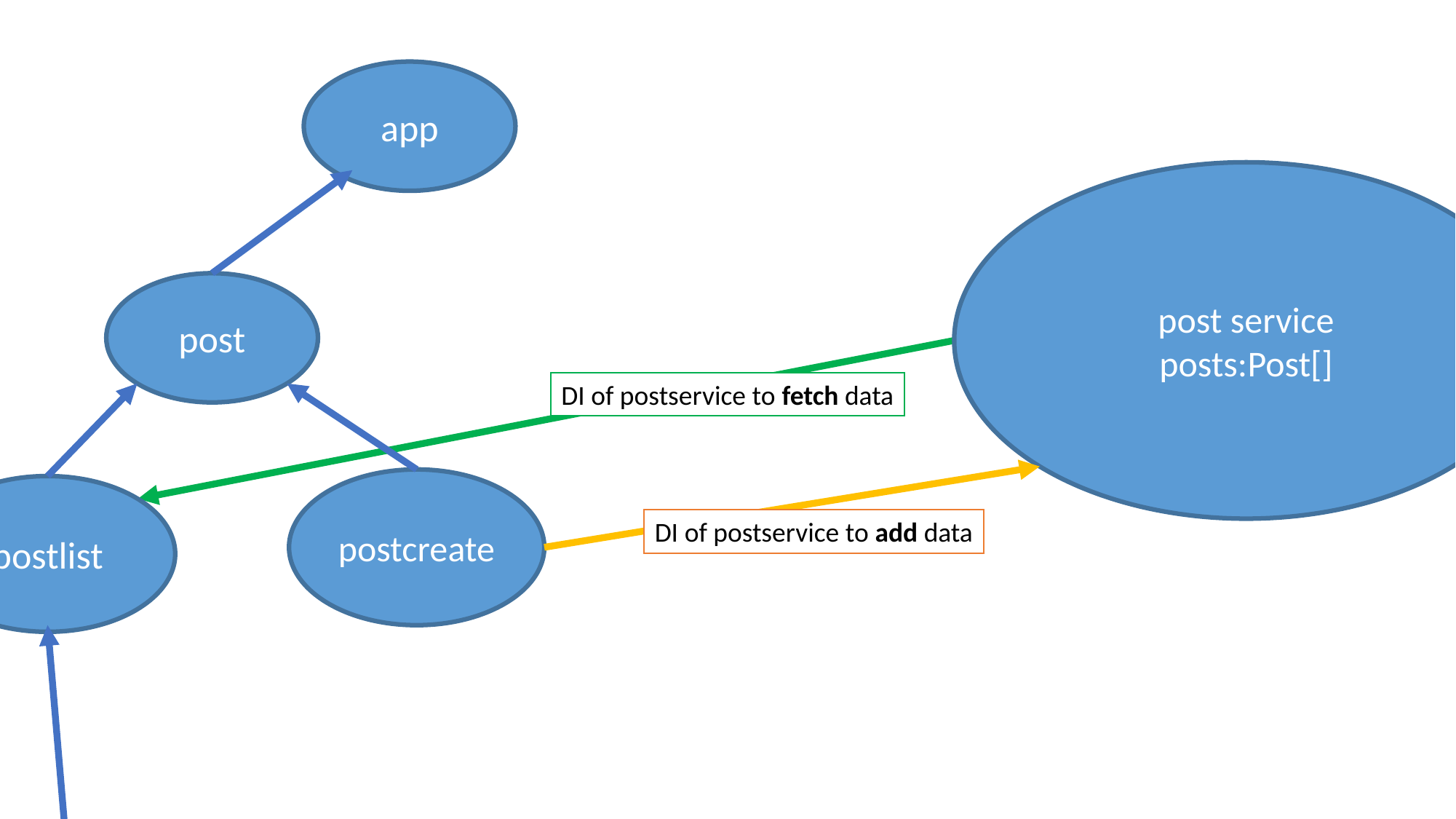

app
post service
posts:Post[]
post
DI of postservice to fetch data
postcreate
postlist
array of posts
Display each post using postlistitem
DI of postservice to add data
postlistitem
Display one post